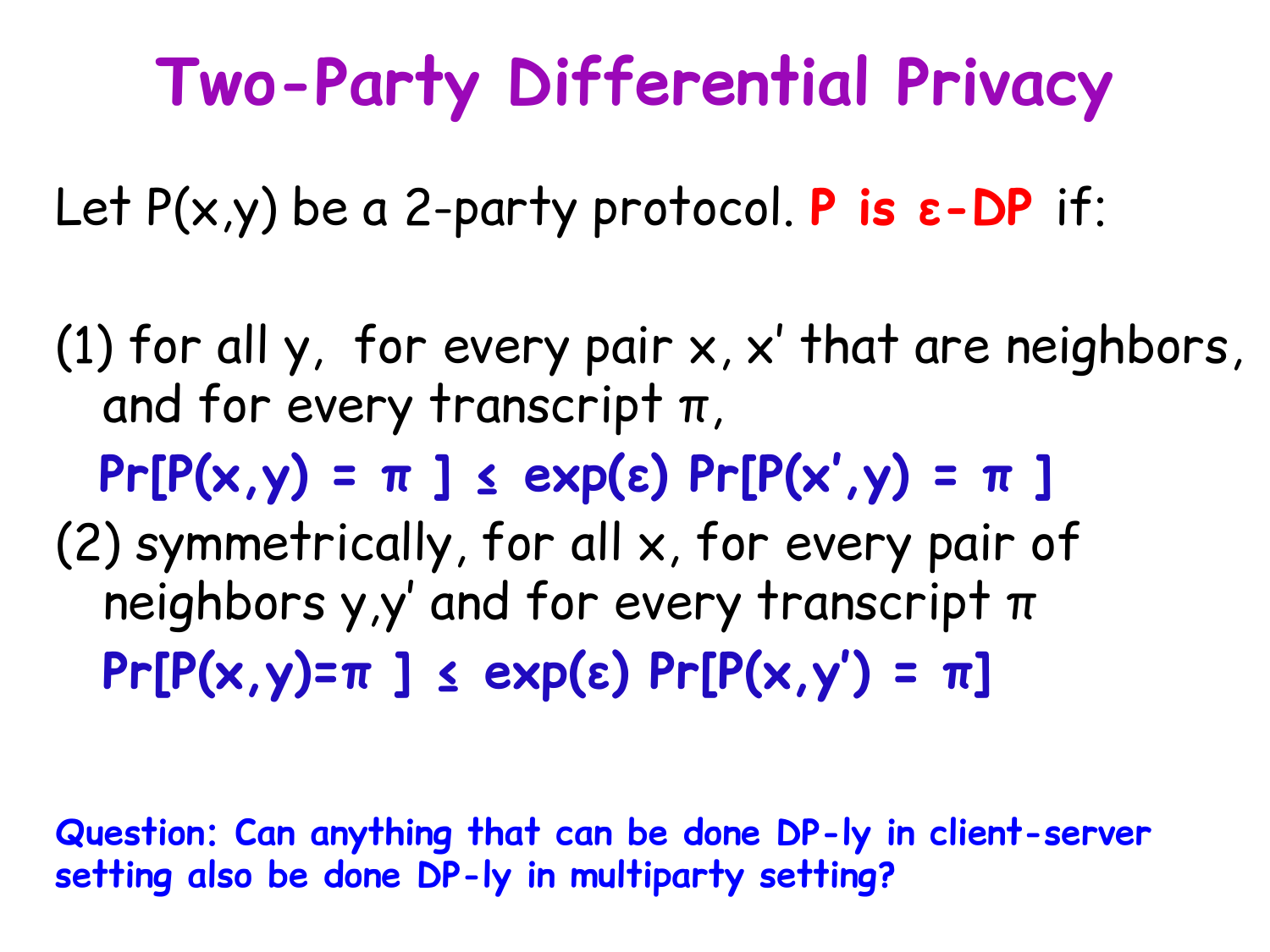

# Two-Party Differential Privacy
Let P(x,y) be a 2-party protocol. P is ε-DP if:

(1) for all y,  for every pair x, x’ that are neighbors, and for every transcript π,
   Pr[P(x,y) = π ] ≤ exp(ε) Pr[P(x’,y) = π ]
(2) symmetrically, for all x, for every pair of neighbors y,y’ and for every transcript π
	Pr[P(x,y)=π ] ≤ exp(ε) Pr[P(x,y’) = π]
Question: Can anything that can be done DP-ly in client-server setting also be done DP-ly in multiparty setting?